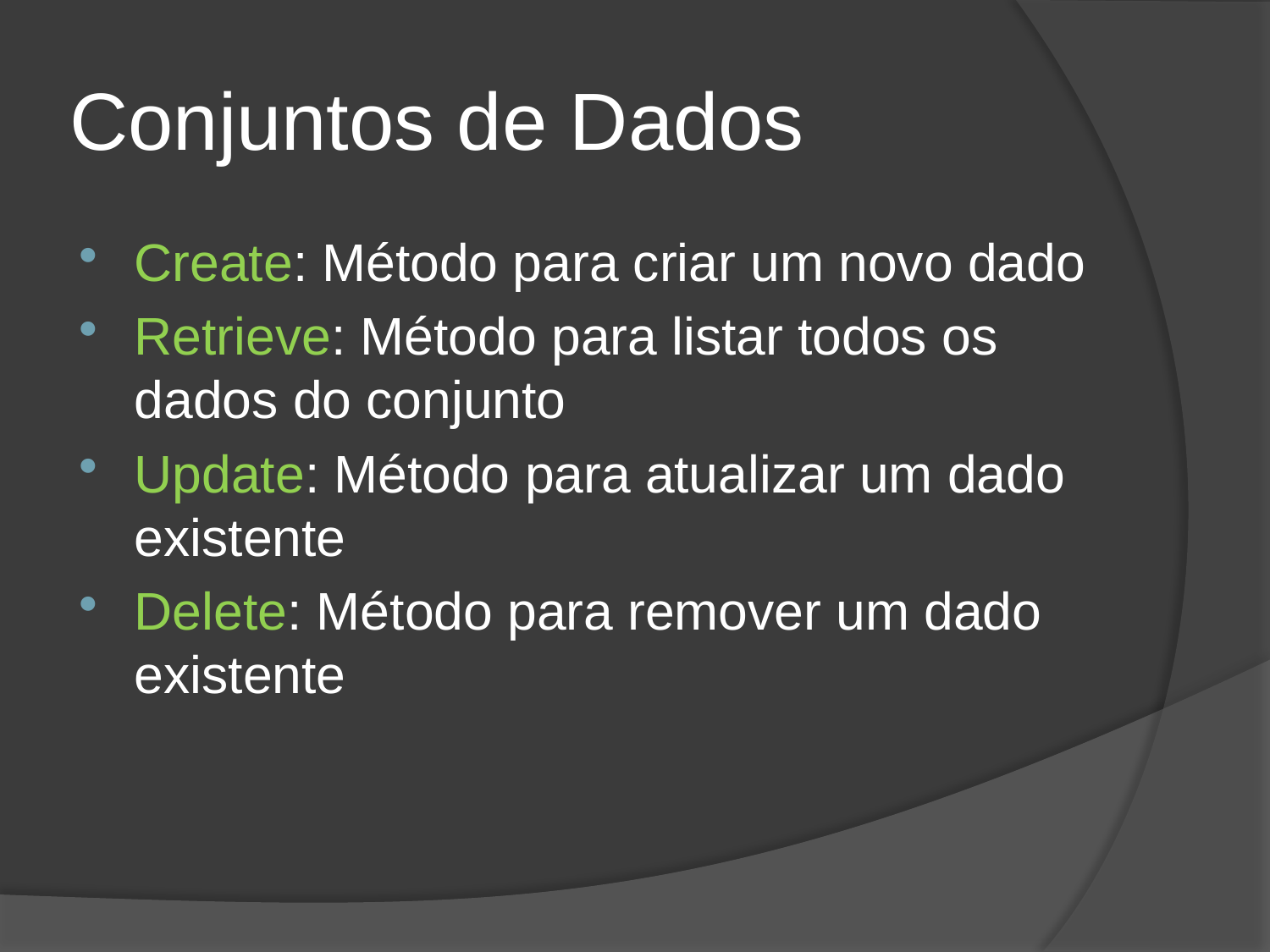

# Conjuntos de Dados
Create: Método para criar um novo dado
Retrieve: Método para listar todos os dados do conjunto
Update: Método para atualizar um dado existente
Delete: Método para remover um dado existente